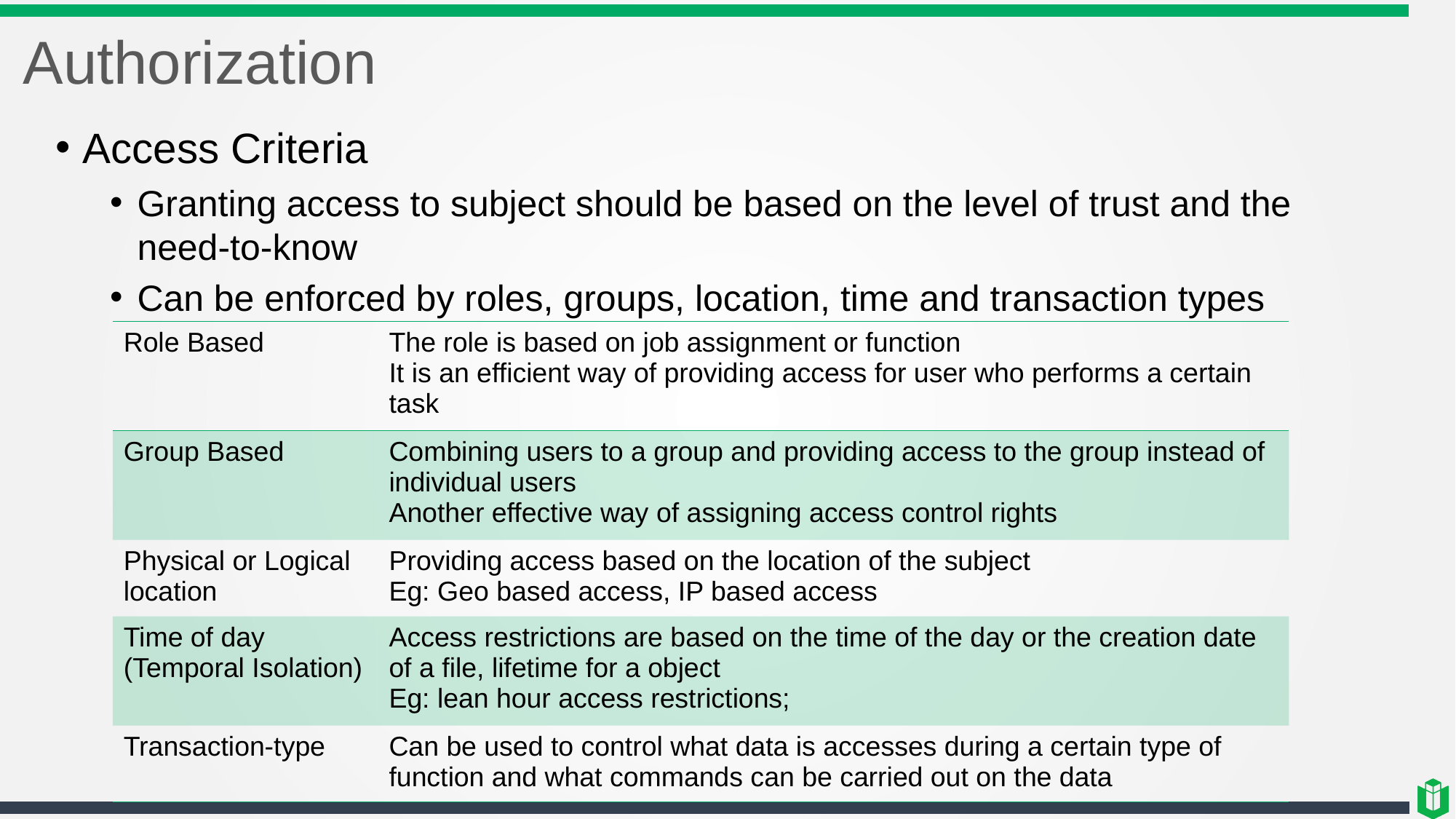

# Authorization
Access Criteria
Granting access to subject should be based on the level of trust and the need-to-know
Can be enforced by roles, groups, location, time and transaction types

| Role Based | The role is based on job assignment or function It is an efficient way of providing access for user who performs a certain task |
| --- | --- |
| Group Based | Combining users to a group and providing access to the group instead of individual users Another effective way of assigning access control rights |
| Physical or Logical location | Providing access based on the location of the subject Eg: Geo based access, IP based access |
| Time of day (Temporal Isolation) | Access restrictions are based on the time of the day or the creation date of a file, lifetime for a object Eg: lean hour access restrictions; |
| Transaction-type | Can be used to control what data is accesses during a certain type of function and what commands can be carried out on the data |